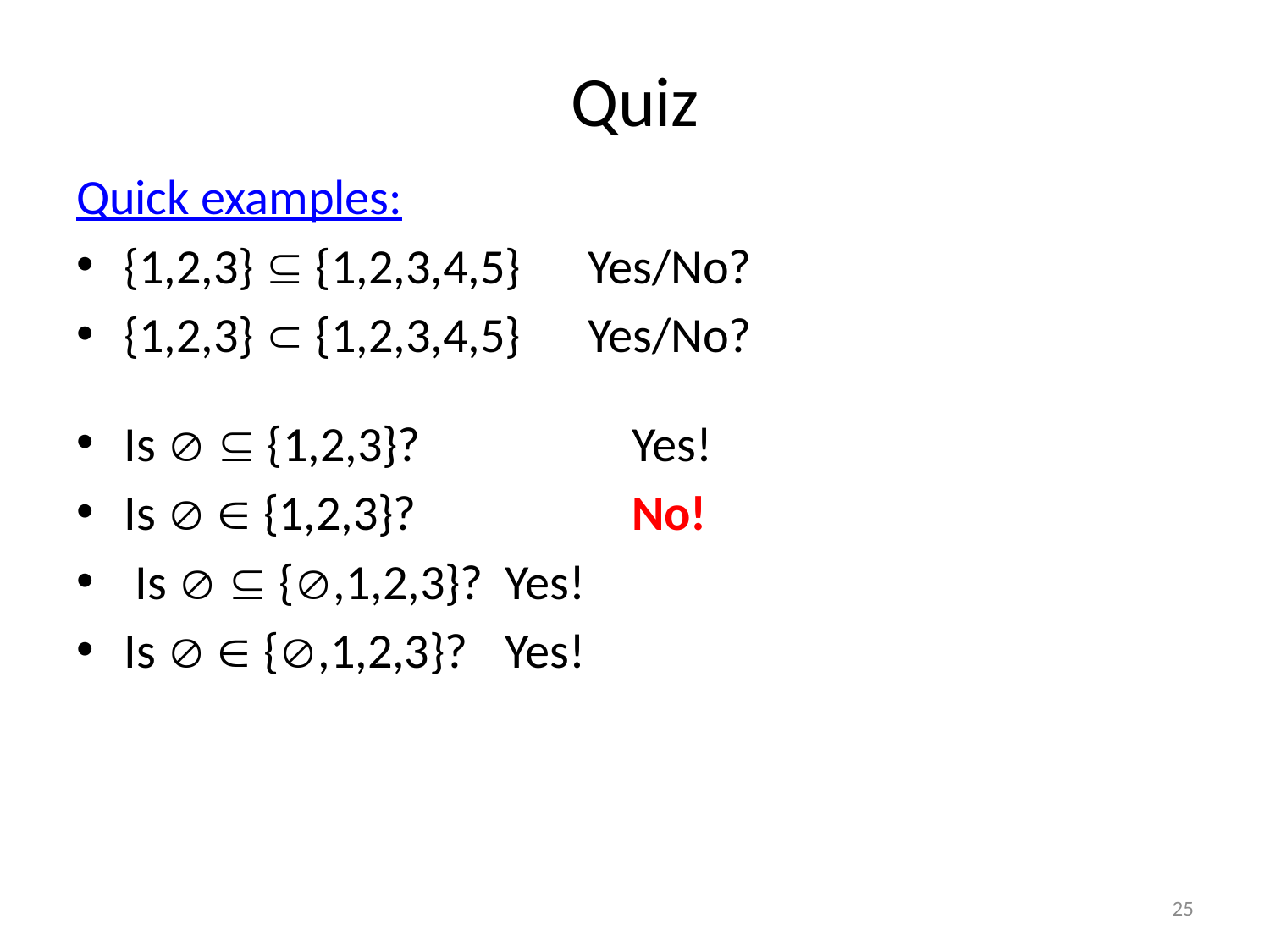

# Quiz
Quick examples:
{1,2,3} ⊆ {1,2,3,4,5}      Yes/No?
{1,2,3} ⊂ {1,2,3,4,5}      Yes/No?

Is ∅ ⊆ {1,2,3}?		Yes!
Is ∅ ∈ {1,2,3}?		No!
 Is ∅ ⊆ {∅,1,2,3}?	Yes!
Is ∅ ∈ {∅,1,2,3}?	Yes!

25